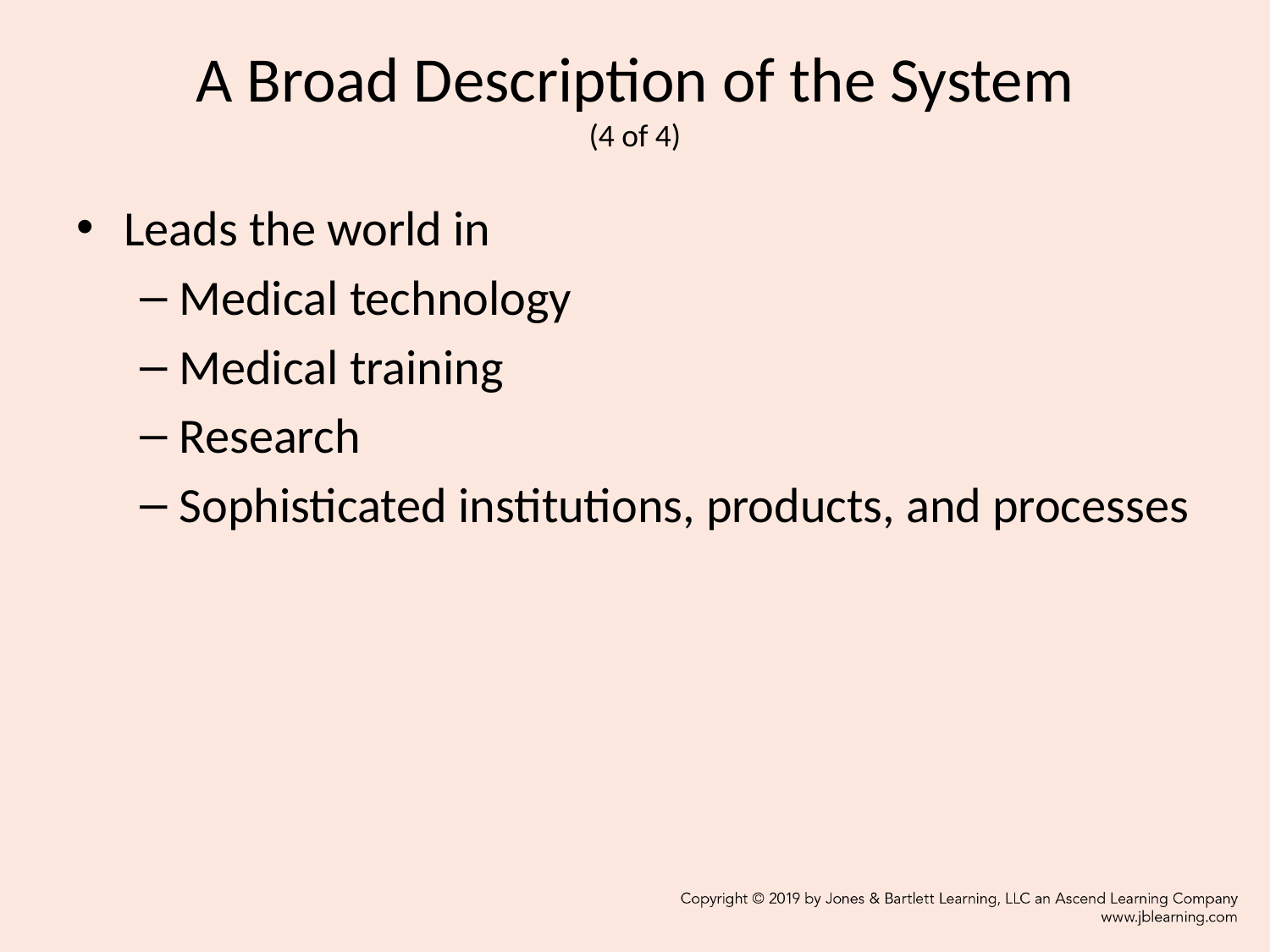

# A Broad Description of the System (4 of 4)
Leads the world in
Medical technology
Medical training
Research
Sophisticated institutions, products, and processes